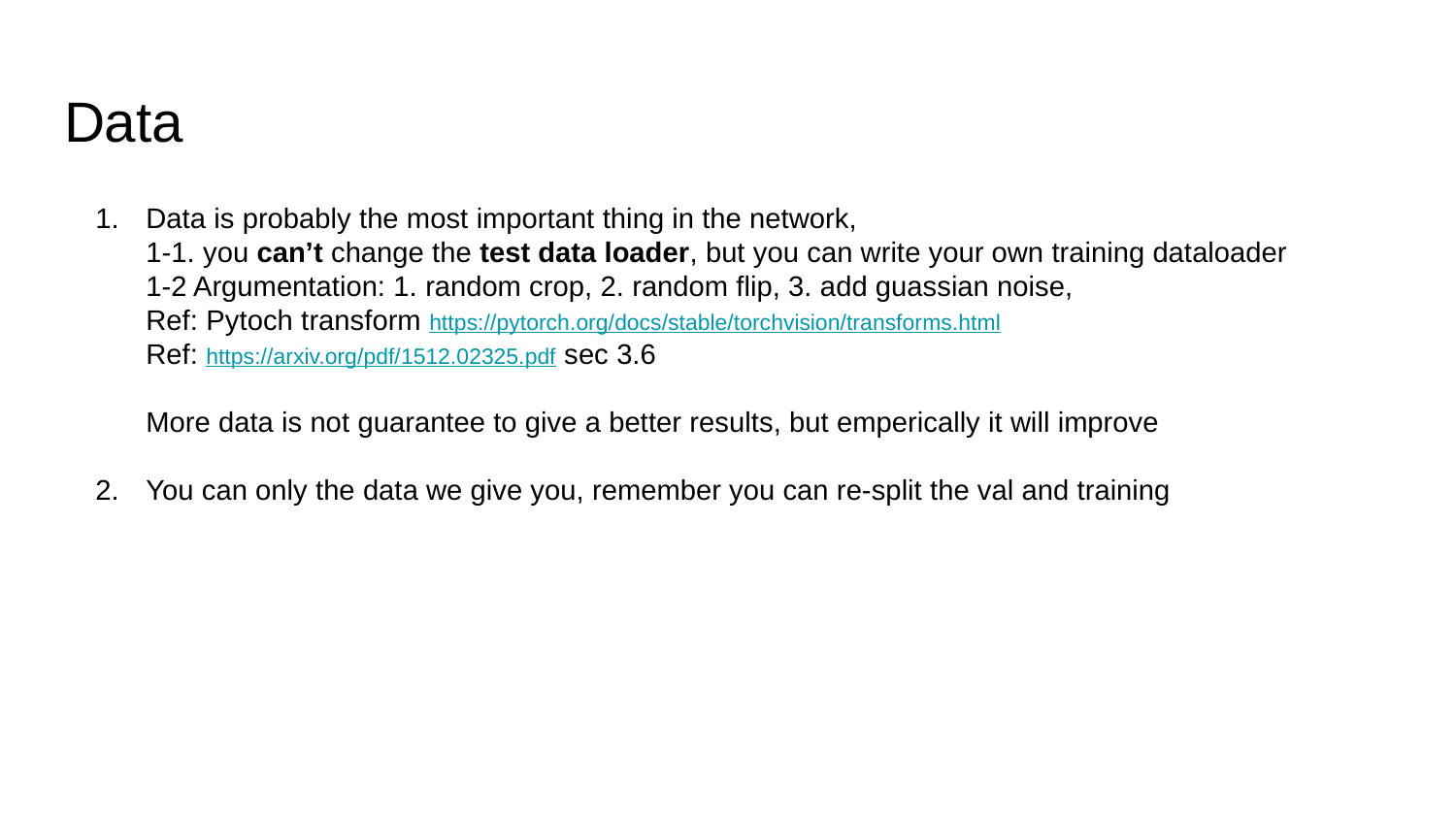

Data
Data is probably the most important thing in the network,
1-1. you can’t change the test data loader, but you can write your own training dataloader 1-2 Argumentation: 1. random crop, 2. random flip, 3. add guassian noise,
Ref: Pytoch transform https://pytorch.org/docs/stable/torchvision/transforms.html
Ref: https://arxiv.org/pdf/1512.02325.pdf sec 3.6

More data is not guarantee to give a better results, but emperically it will improve

You can only the data we give you, remember you can re-split the val and training